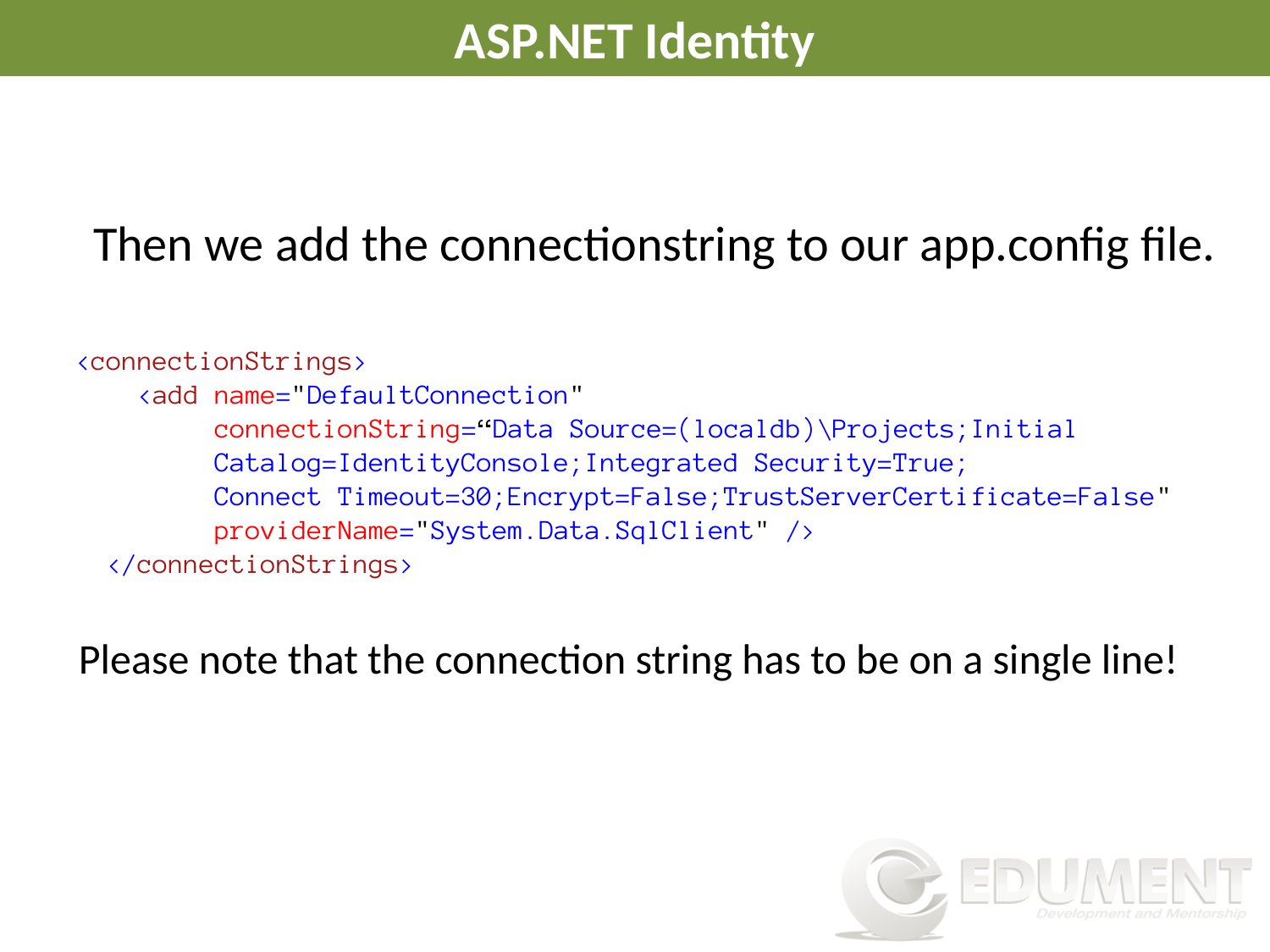

# ASP.NET Identity

Then we add the connectionstring to our app.config file.
<connectionStrings>
    <add name="DefaultConnection"
         connectionString=“Data Source=(localdb)\Projects;Initial
         Catalog=IdentityConsole;Integrated Security=True;
         Connect Timeout=30;Encrypt=False;TrustServerCertificate=False"
         providerName="System.Data.SqlClient" />
  </connectionStrings>
Please note that the connection string has to be on a single line!